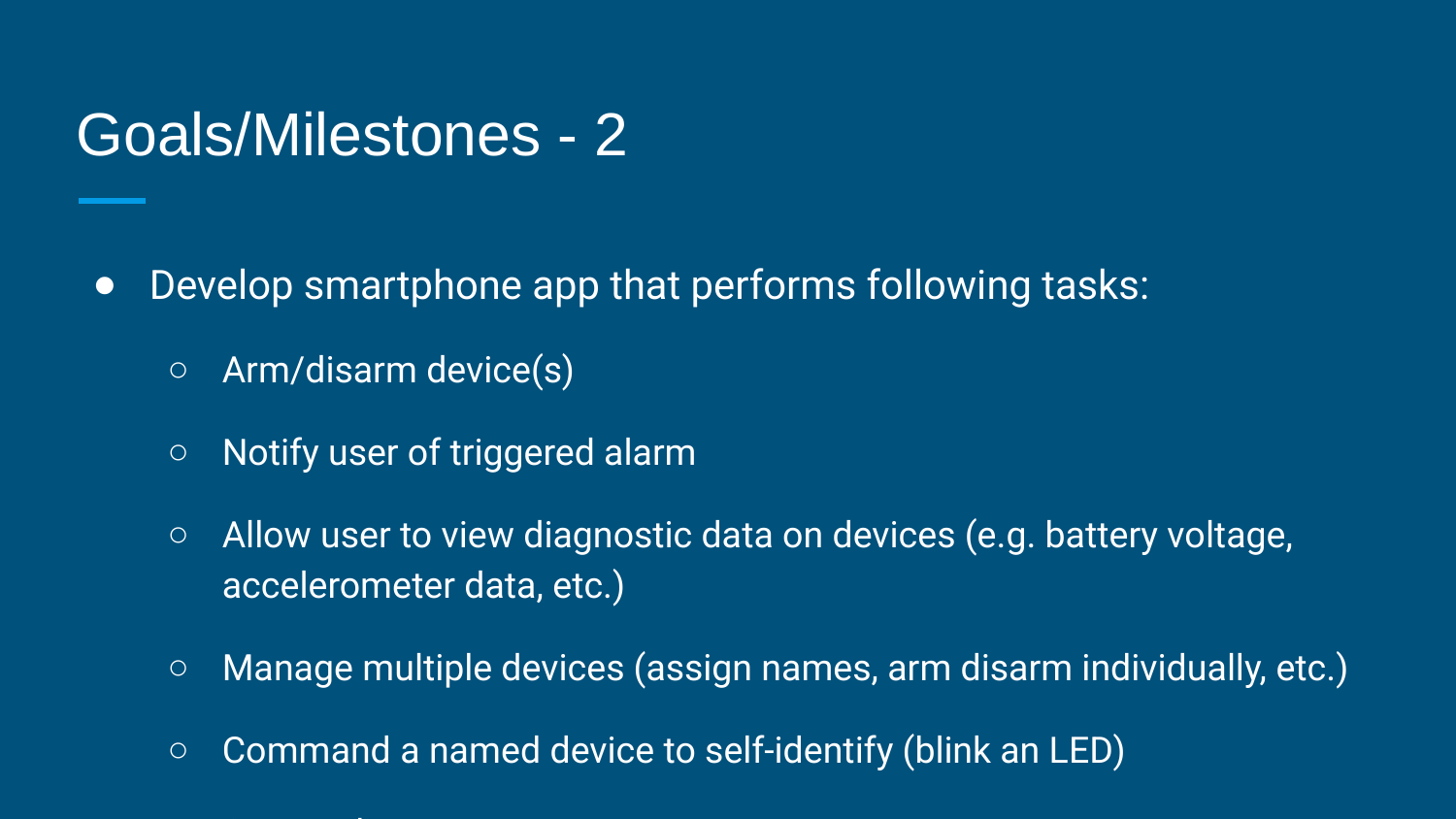

# Goals/Milestones - 2
Develop smartphone app that performs following tasks:
Arm/disarm device(s)
Notify user of triggered alarm
Allow user to view diagnostic data on devices (e.g. battery voltage, accelerometer data, etc.)
Manage multiple devices (assign names, arm disarm individually, etc.)
Command a named device to self-identify (blink an LED)
Sensor discovery